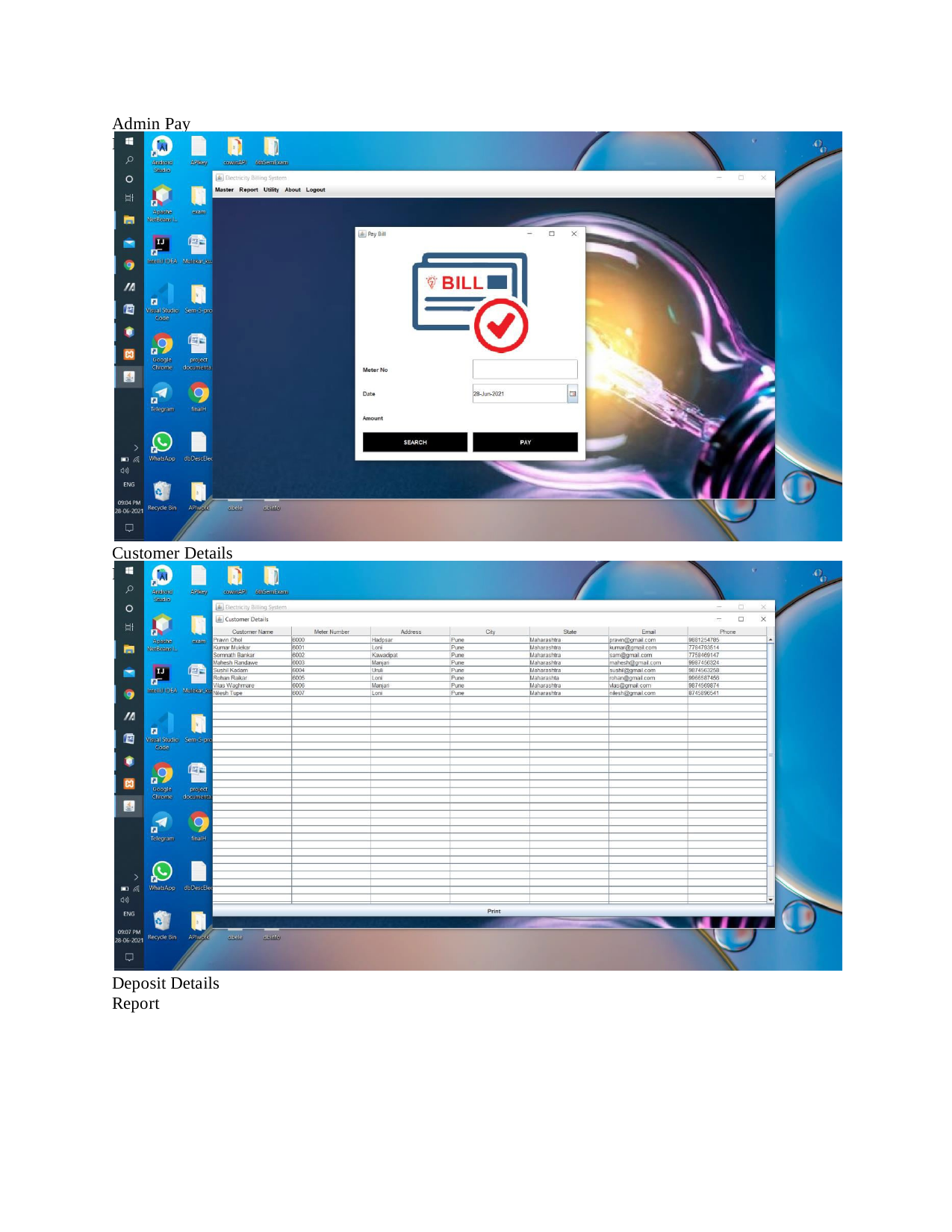

Admin Pay Bill

Customer Details Report

Deposit Details Report